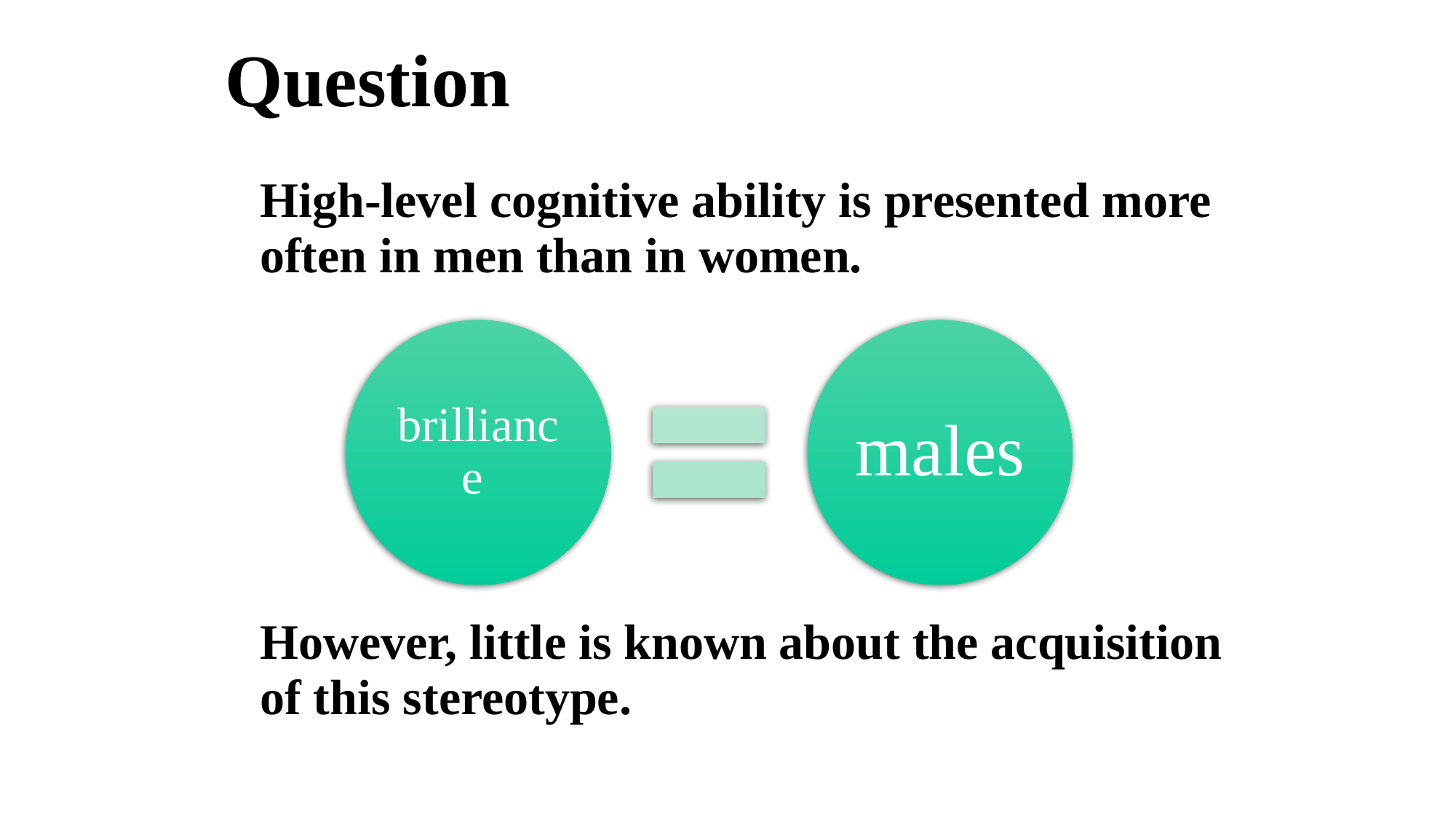

Question
High-level cognitive ability is presented more
often in men than in women.

However, little is known about the acquisition
of this stereotype.
brilliance

males